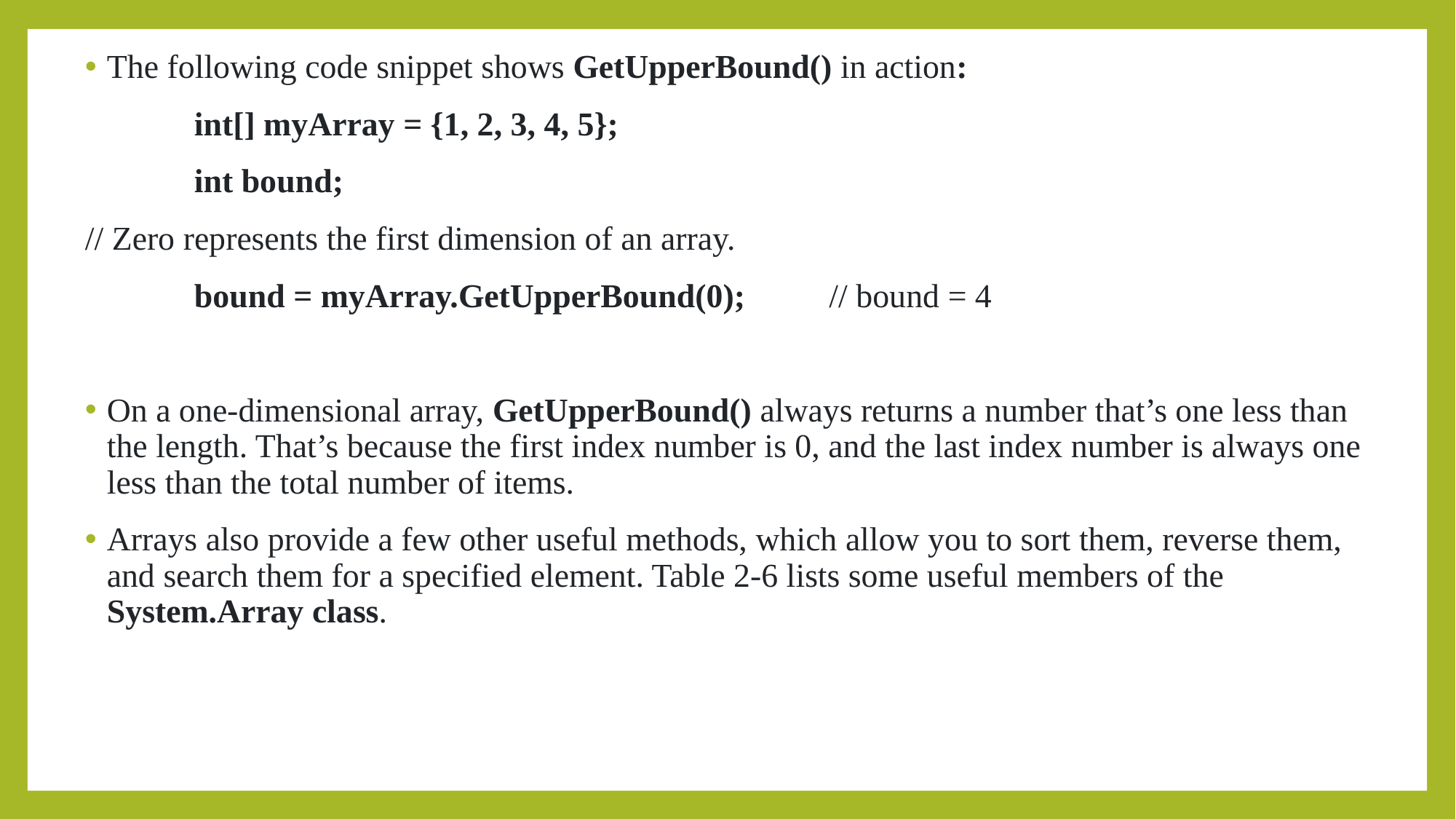

The following code snippet shows GetUpperBound() in action:
	int[] myArray = {1, 2, 3, 4, 5};
	int bound;
// Zero represents the first dimension of an array.
	bound = myArray.GetUpperBound(0);          // bound = 4

On a one-dimensional array, GetUpperBound() always returns a number that’s one less than the length. That’s because the first index number is 0, and the last index number is always one less than the total number of items.
Arrays also provide a few other useful methods, which allow you to sort them, reverse them, and search them for a specified element. Table 2-6 lists some useful members of the System.Array class.